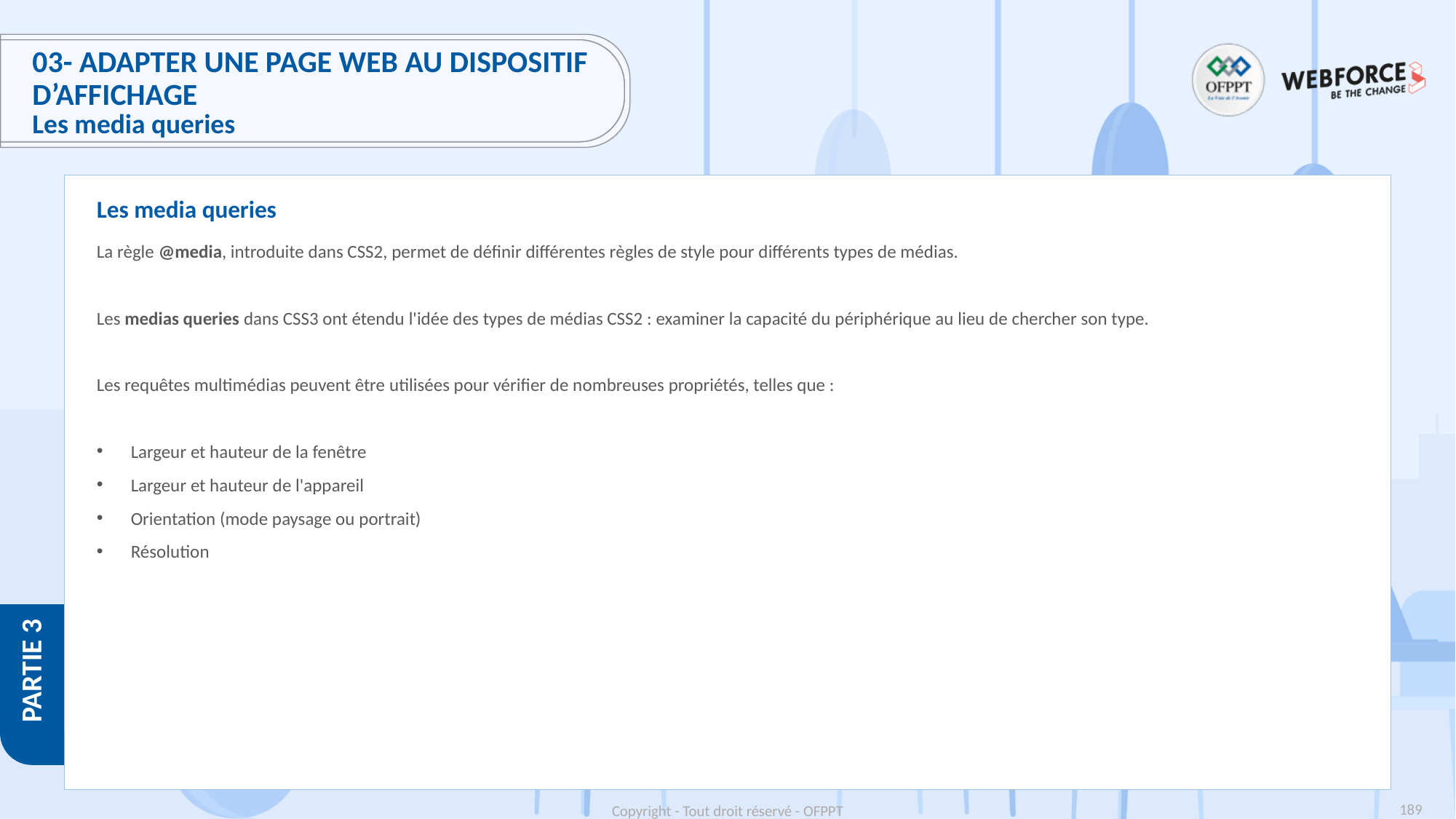

# 03- Adapter une page web au dispositif d’affichage
Les media queries
Les media queries

La règle @media, introduite dans CSS2, permet de définir différentes règles de style pour différents types de médias.

Les medias queries dans CSS3 ont étendu l'idée des types de médias CSS2 : examiner la capacité du périphérique au lieu de chercher son type.

Les requêtes multimédias peuvent être utilisées pour vérifier de nombreuses propriétés, telles que :

Largeur et hauteur de la fenêtre
Largeur et hauteur de l'appareil
Orientation (mode paysage ou portrait)
Résolution